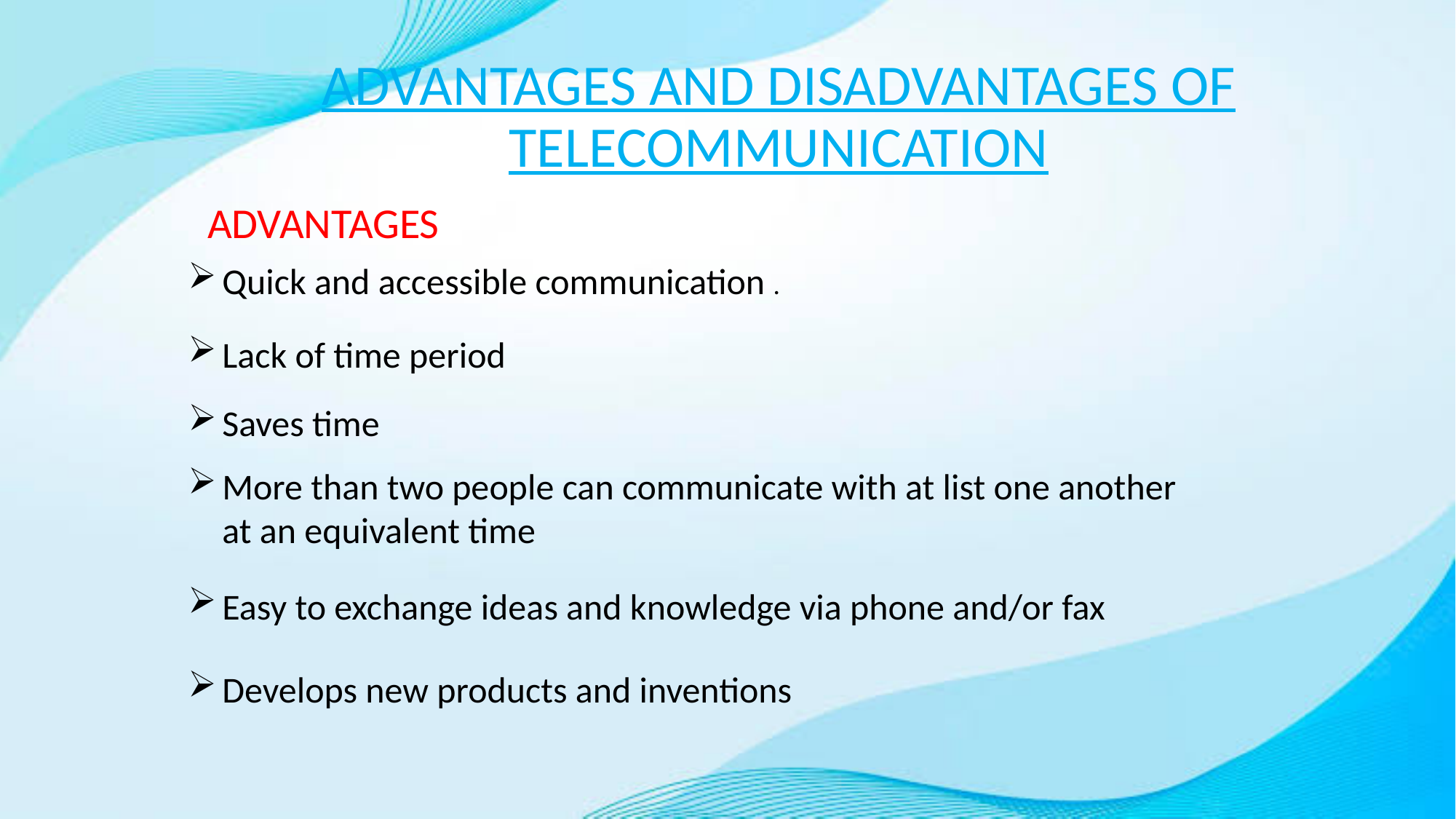

# ADVANTAGES AND DISADVANTAGES OF TELECOMMUNICATION
ADVANTAGES
Quick and accessible communication .
Lack of time period
Saves time
More than two people can communicate with at list one another at an equivalent time
Easy to exchange ideas and knowledge via phone and/or fax
Develops new products and inventions